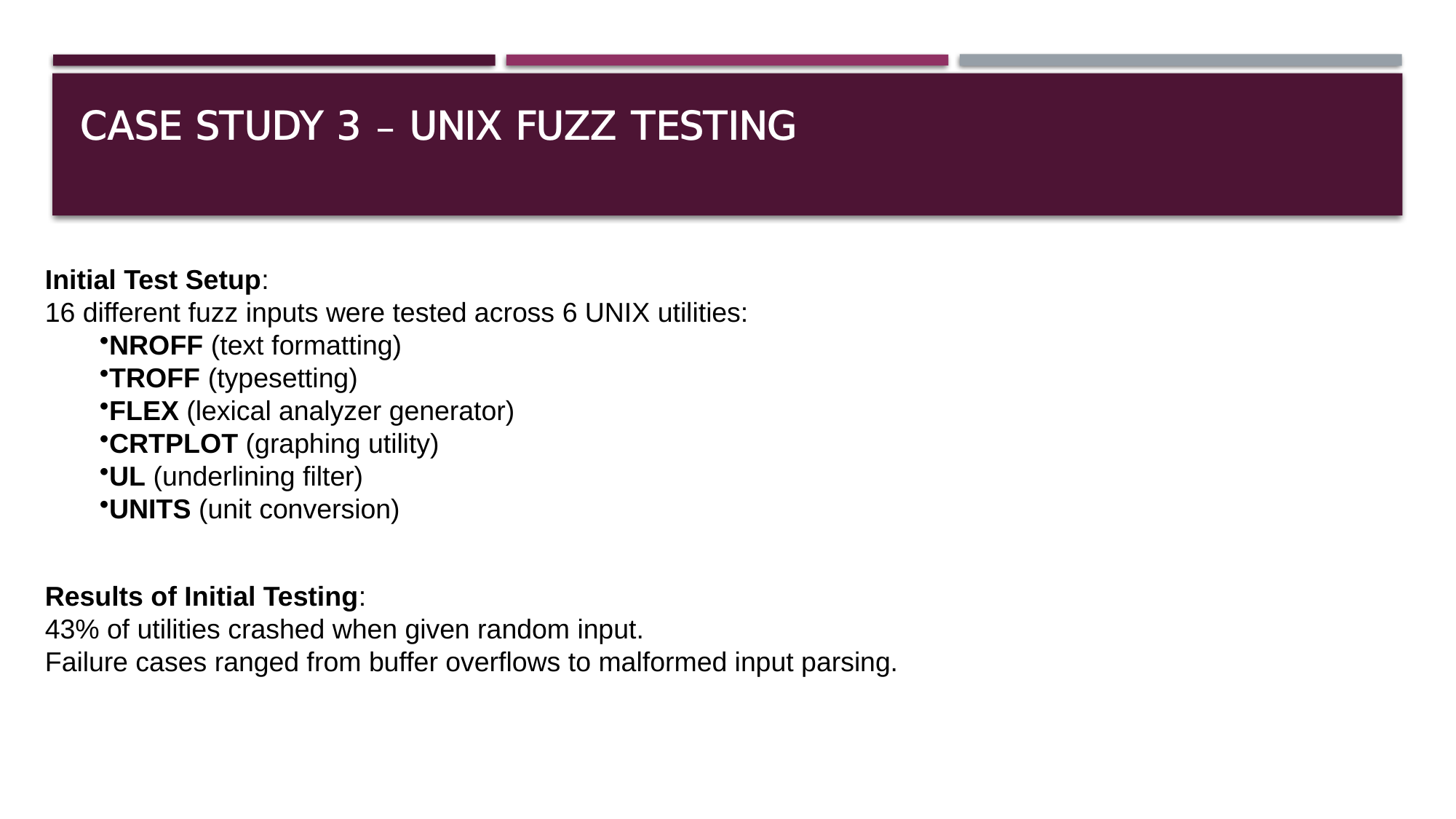

# Case Study 3 – UNIX Fuzz Testing
Initial Test Setup:
16 different fuzz inputs were tested across 6 UNIX utilities:
NROFF (text formatting)
TROFF (typesetting)
FLEX (lexical analyzer generator)
CRTPLOT (graphing utility)
UL (underlining filter)
UNITS (unit conversion)

Results of Initial Testing:
43% of utilities crashed when given random input.
Failure cases ranged from buffer overflows to malformed input parsing.